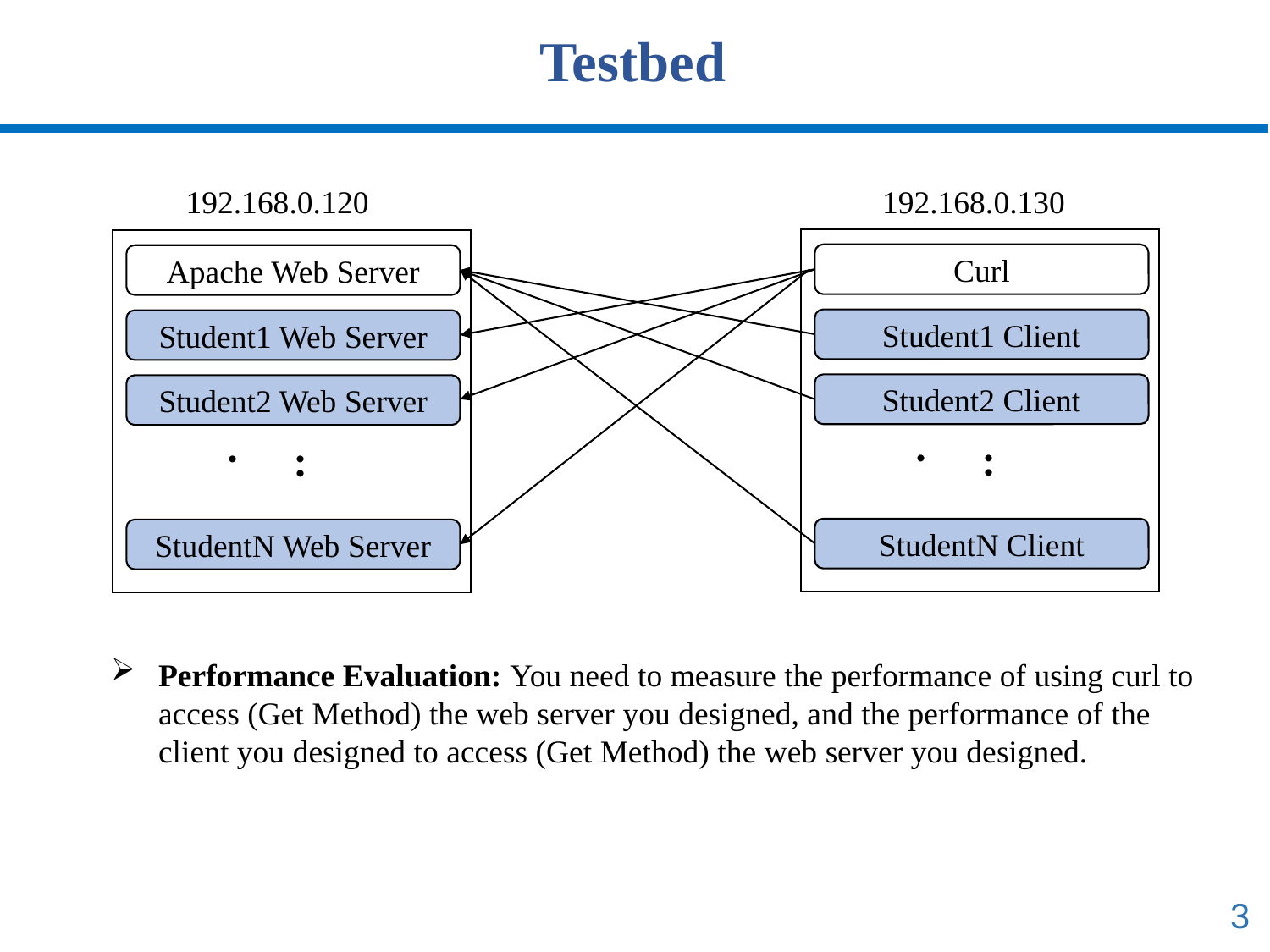

Testbed
192.168.0.120
192.168.0.130

Curl
Student1 Client
Student2 Client
...
StudentN Client

Apache Web Server
Student1 Web Server
Student2 Web Server
...
StudentN Web Server
Performance Evaluation: You need to measure the performance of using curl to access (Get Method) the web server you designed, and the performance of the client you designed to access (Get Method) the web server you designed.
3